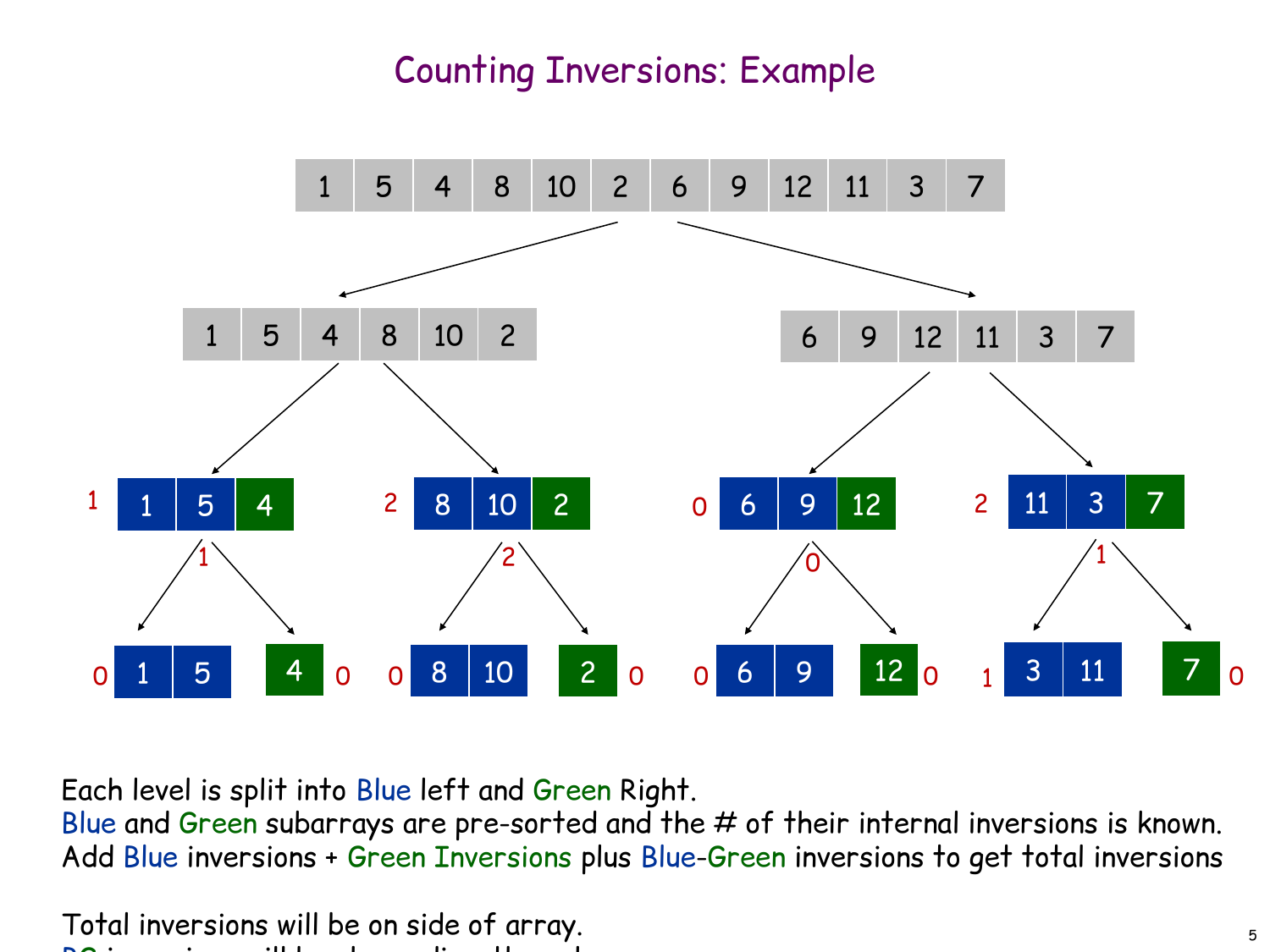

# Counting Inversions: Example
1
5
4
8
10
2
6
9
12
11
3
7
1
5
4
8
10
2
6
9
12
11
3
7
11
3
7
8
10
2
6
9
12
1
1
5
4
2
2
0
1
2
1
0
7
3
11
4
12
8
10
2
6
9
1
5
0
0
0
0
0
0
0
1
Each level is split into Blue left and Green Right.
Blue and Green subarrays are pre-sorted and the # of their internal inversions is known.
Add Blue inversions + Green Inversions plus Blue-Green inversions to get total inversions
Total inversions will be on side of array.
BG inversions will be shown directly under array
5